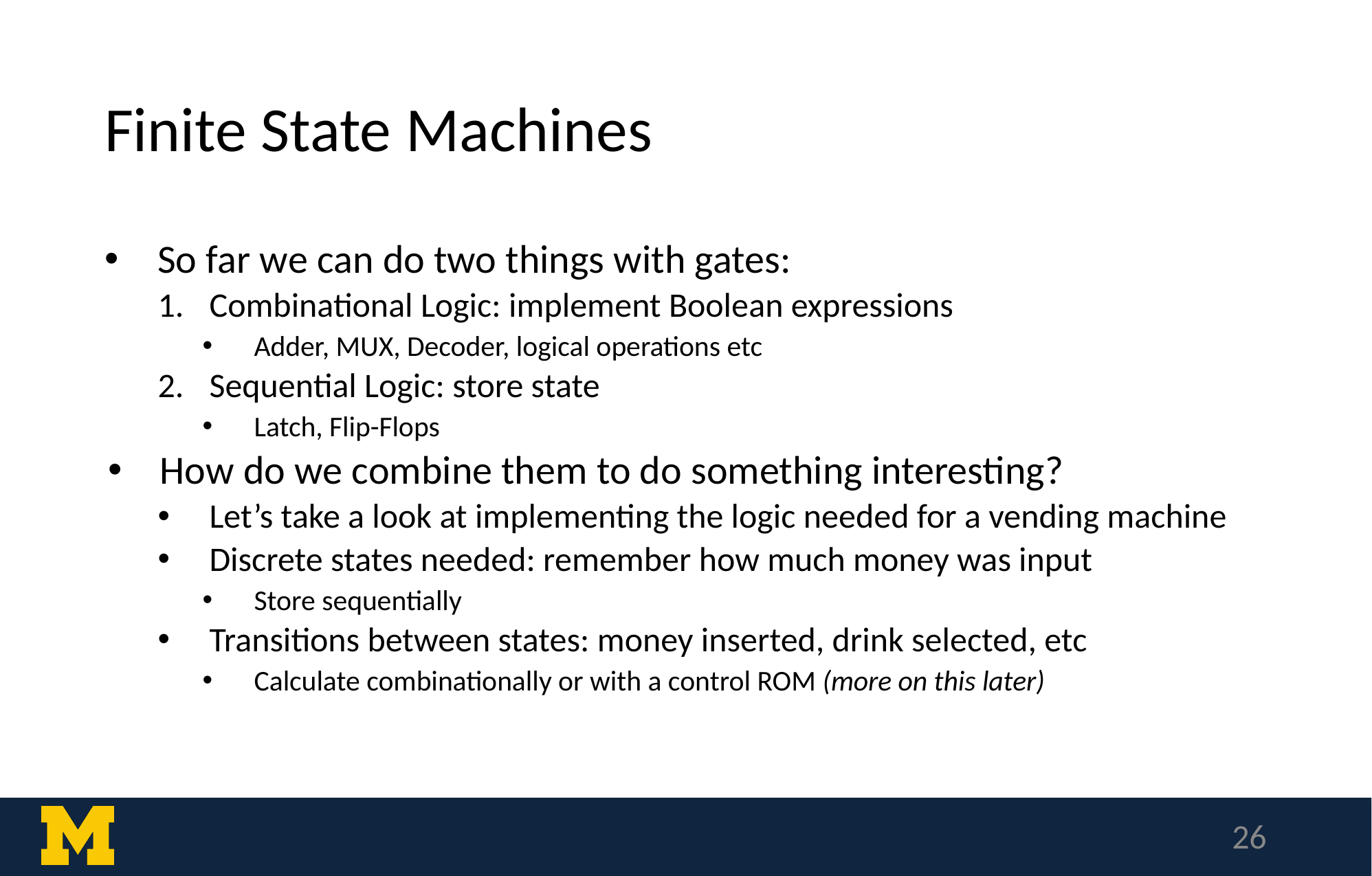

# Finite State Machines
So far we can do two things with gates:
Combinational Logic: implement Boolean expressions
Adder, MUX, Decoder, logical operations etc
Sequential Logic: store state
Latch, Flip-Flops
How do we combine them to do something interesting?
Let’s take a look at implementing the logic needed for a vending machine
Discrete states needed: remember how much money was input
Store sequentially
Transitions between states: money inserted, drink selected, etc
Calculate combinationally or with a control ROM (more on this later)

26